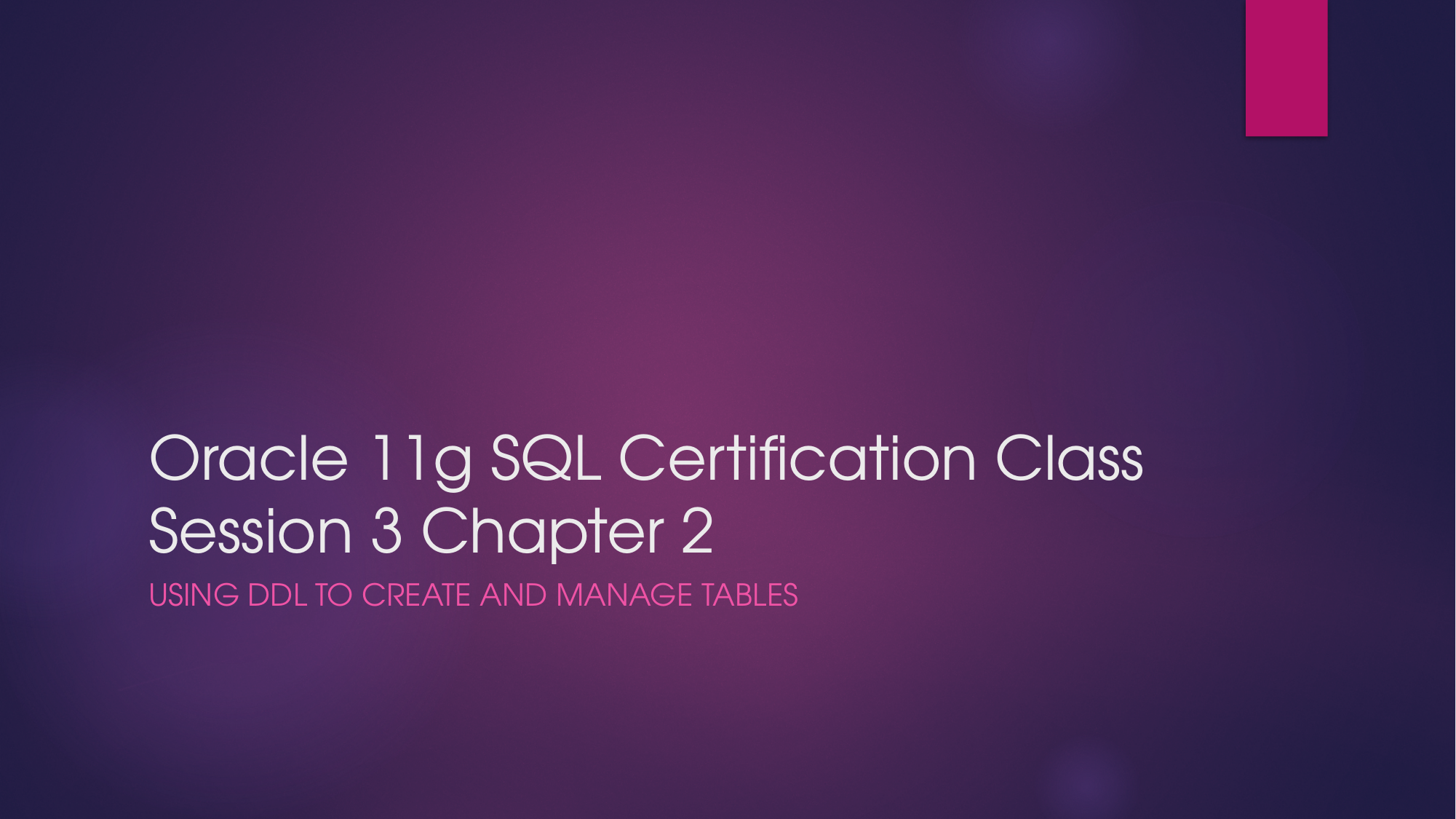

# Oracle 11g SQL Certification Class Session 3 Chapter 2
Using DDL to Create and Manage Tables